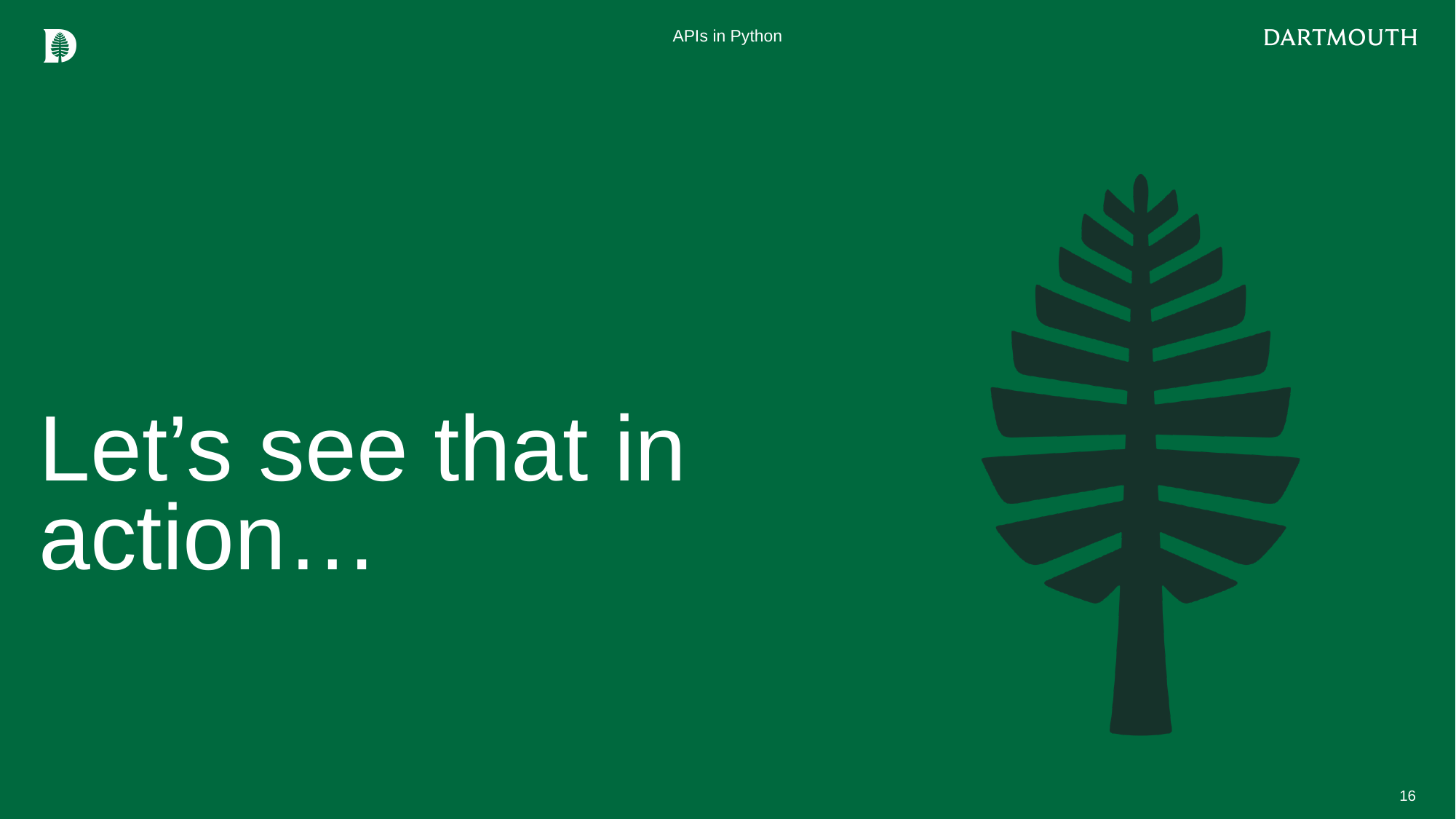

APIs in Python
# Let’s see that in action…
16